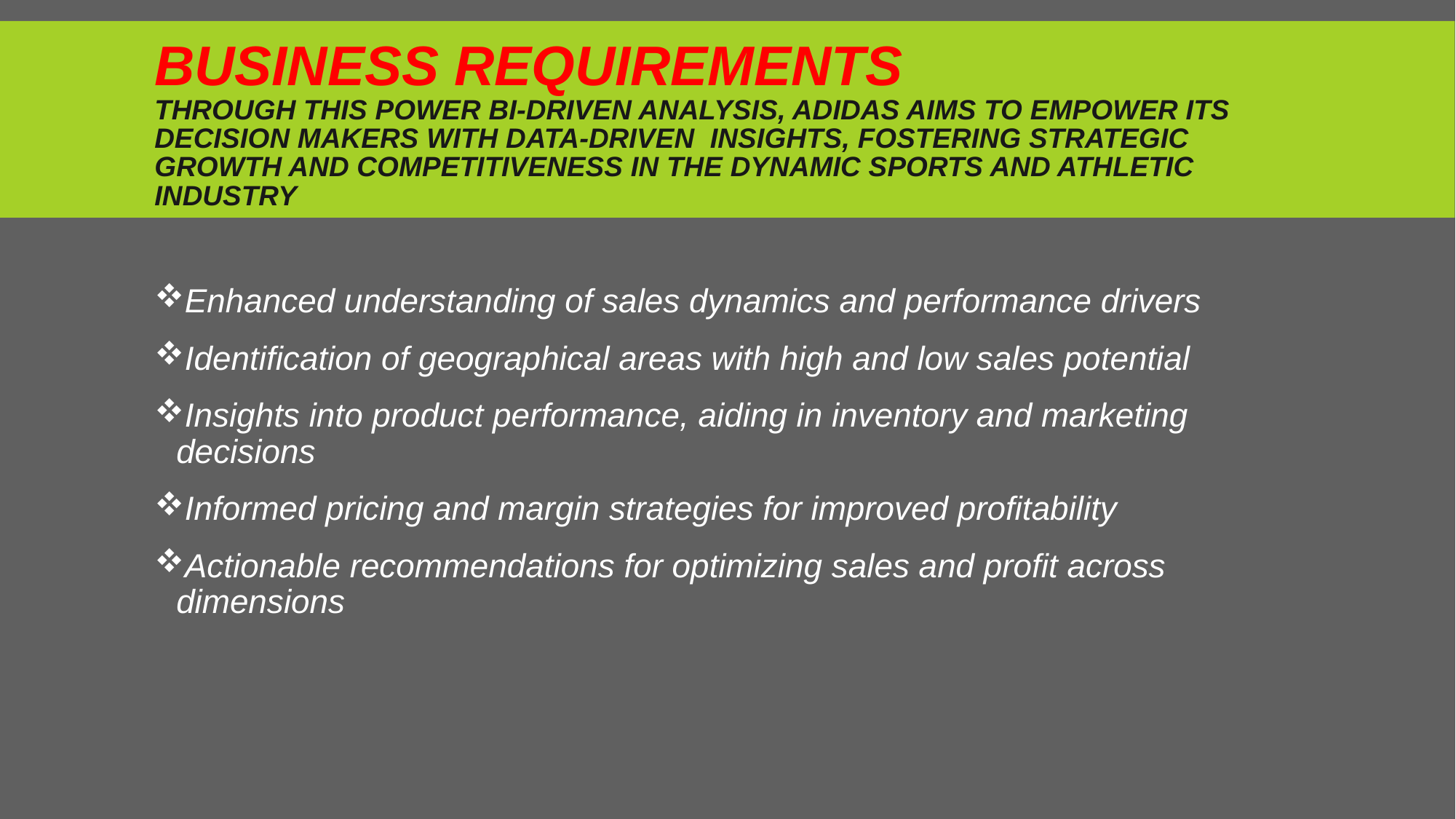

# BUSINESS REQUIREMENTS through this power bi-driven analysis, Adidas aims to empower its decision makers with data-driven  insights, fostering strategic growth and competitiveness in the dynamic sports and athletic industry

Enhanced understanding of sales dynamics and performance drivers
Identification of geographical areas with high and low sales potential
Insights into product performance, aiding in inventory and marketing decisions
Informed pricing and margin strategies for improved profitability
Actionable recommendations for optimizing sales and profit across dimensions